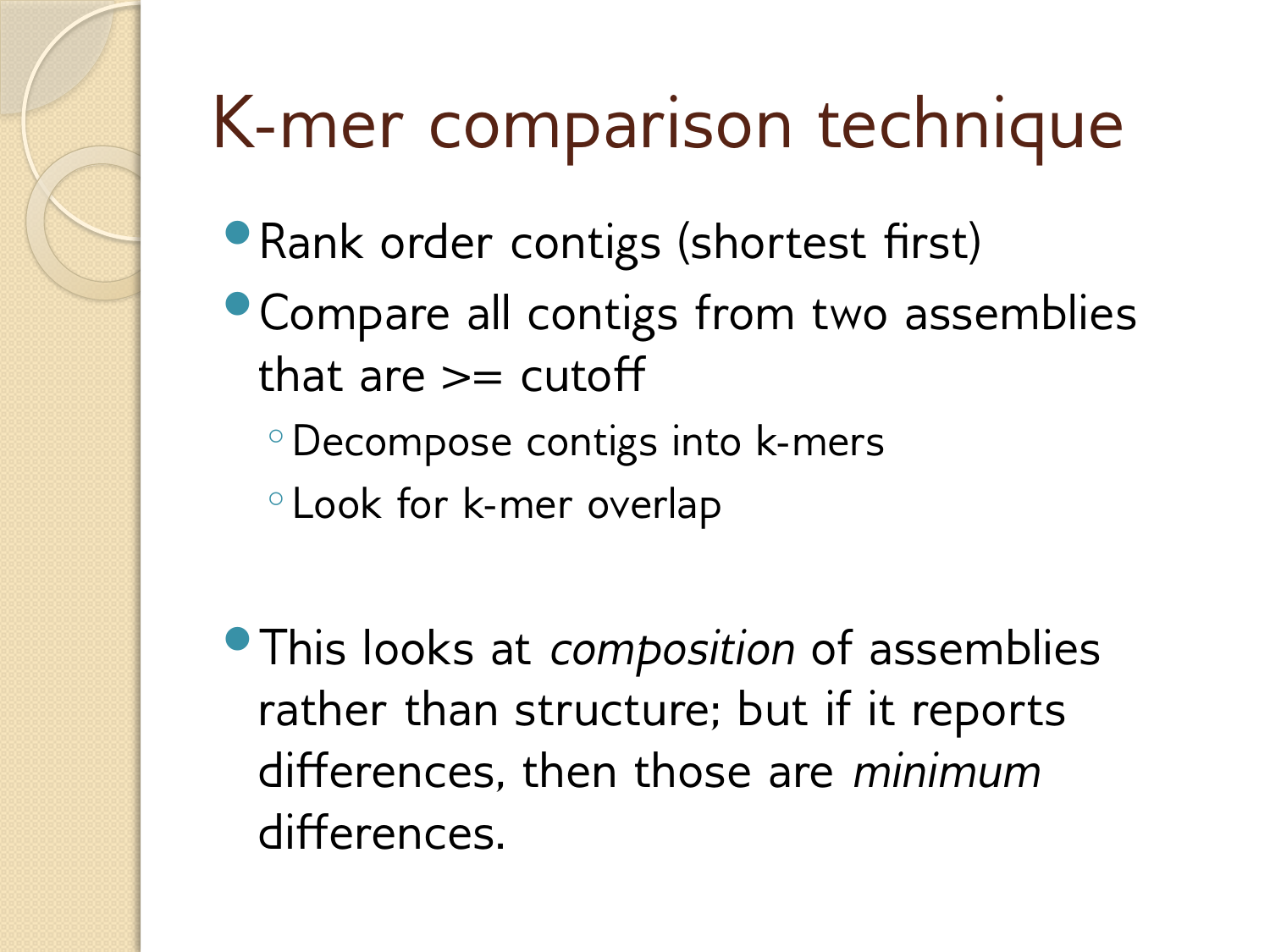

# K-mer comparison technique
Rank order contigs (shortest first)
Compare all contigs from two assemblies that are >= cutoff
Decompose contigs into k-mers
Look for k-mer overlap

This looks at composition of assemblies rather than structure; but if it reports differences, then those are minimum differences.